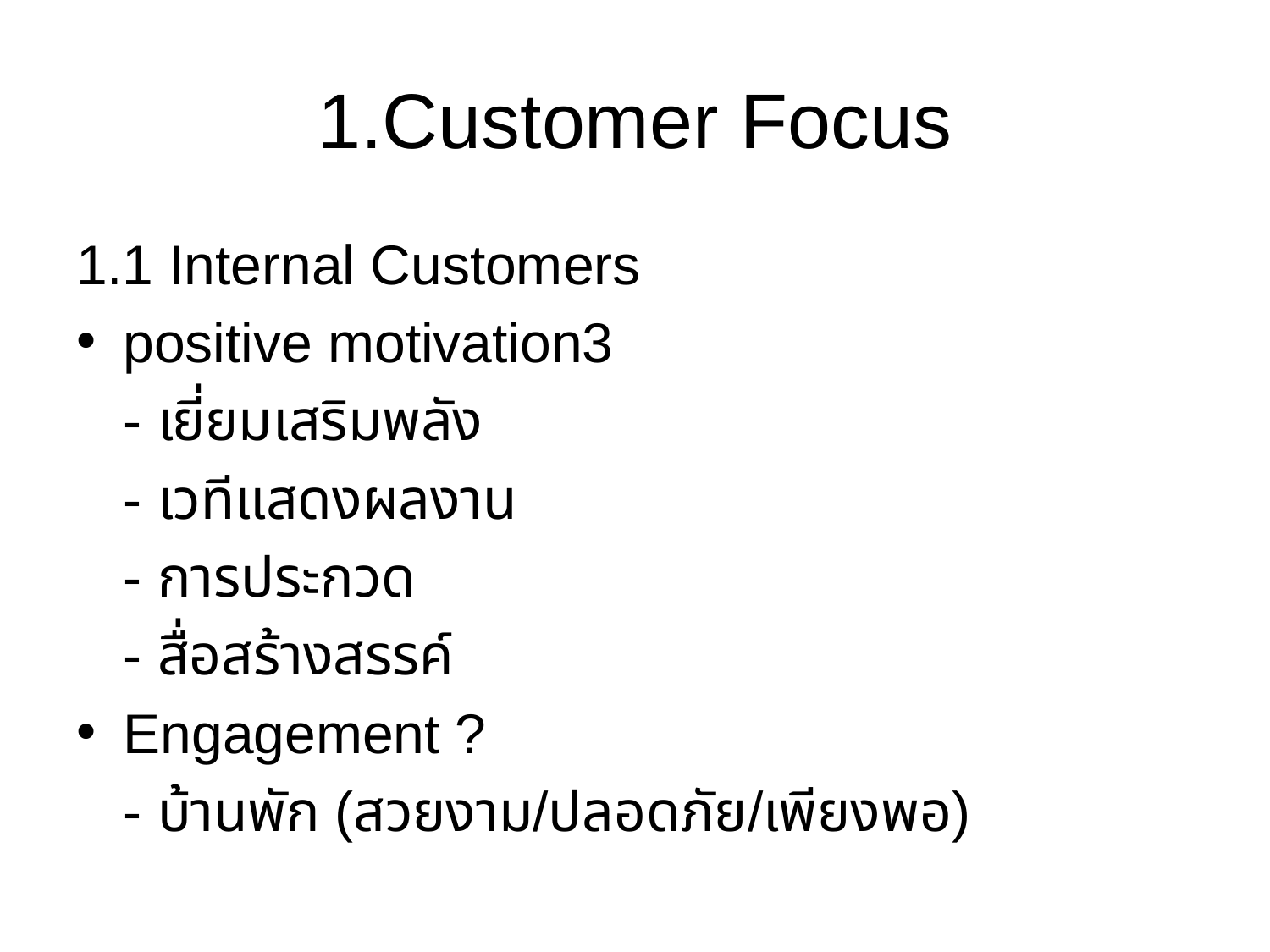

# 1.Customer Focus
1.1 Internal Customers
positive motivation3
		- เยี่ยมเสริมพลัง
		- เวทีแสดงผลงาน
		- การประกวด
		- สื่อสร้างสรรค์
Engagement ?
		- บ้านพัก (สวยงาม/ปลอดภัย/เพียงพอ)